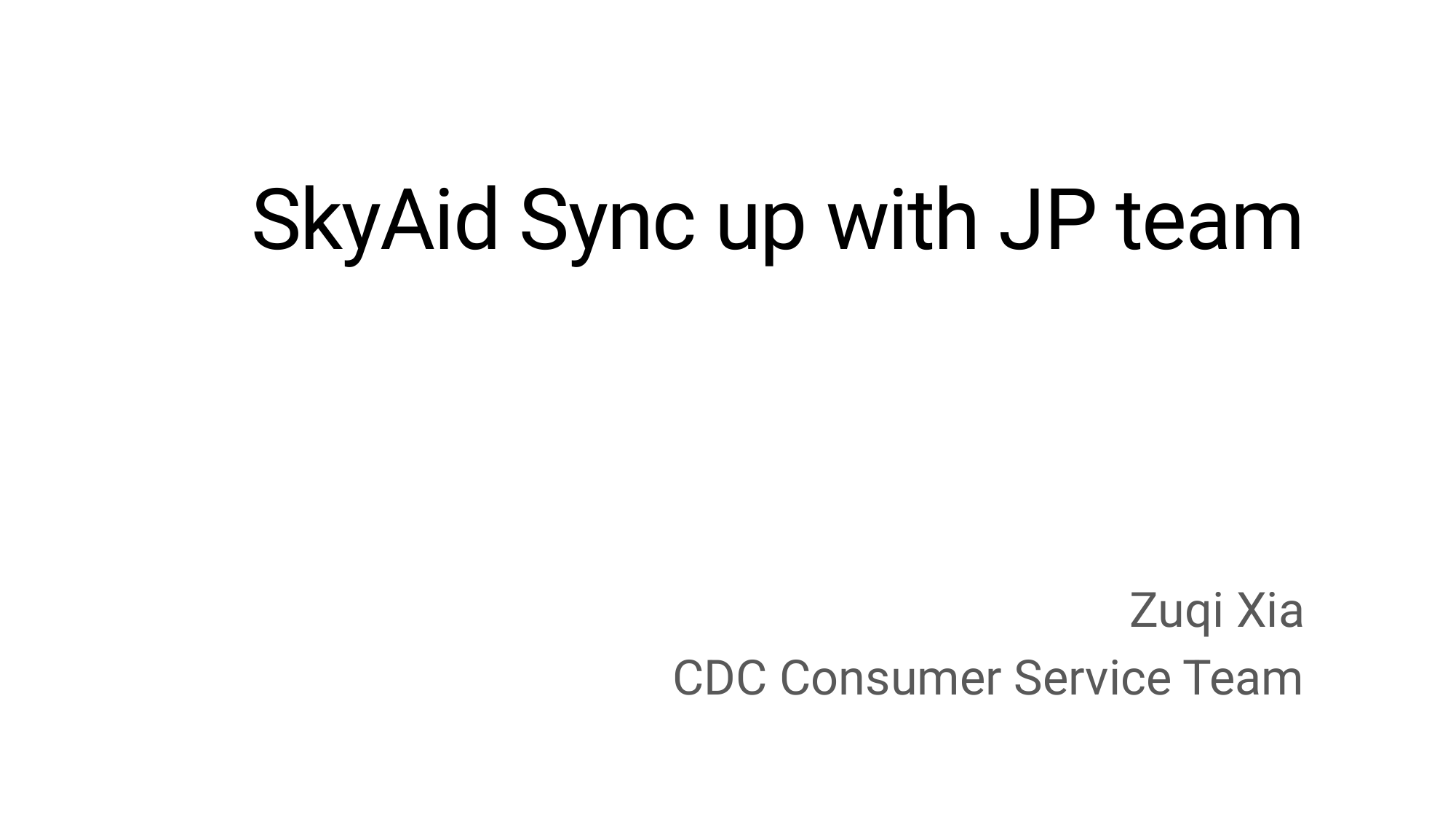

# SkyAid Sync up with JP team
Zuqi Xia
CDC Consumer Service Team